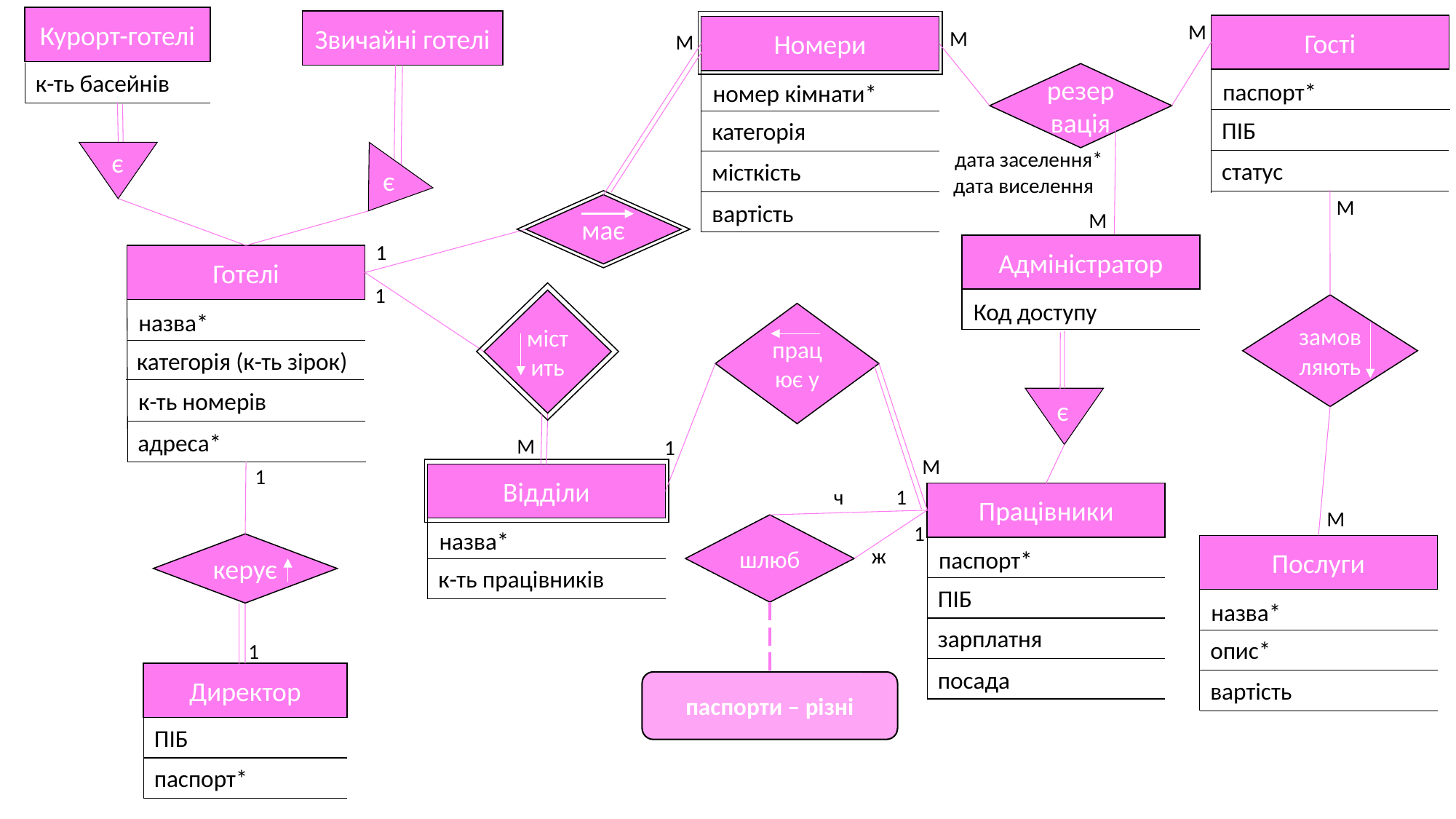

Курорт-готелі
к-ть басейнів
Звичайні готелі

Номери
номер кімнати*
категорія
місткість
вартість
М
Гості
паспорт*
ПІБ
статус
М
М
резервація
є

дата заселення*
є

дата виселення
М

має
 М
1
Адміністратор
Код доступу
Готелі
1

містить
замовляють
назва*
працює у
категорія (к-ть зірок)
к-ть номерів

є
адреса*
М
1
М
1

Відділи
назва*
к-ть працівників
ч
1
Працівники
паспорт*
ПІБ
зарплатня
посада
М
шлюб
1
керує
Послуги
назва*
опис*
вартість
ж
1
Директор
ПІБ
паспорт*
паспорти – різні